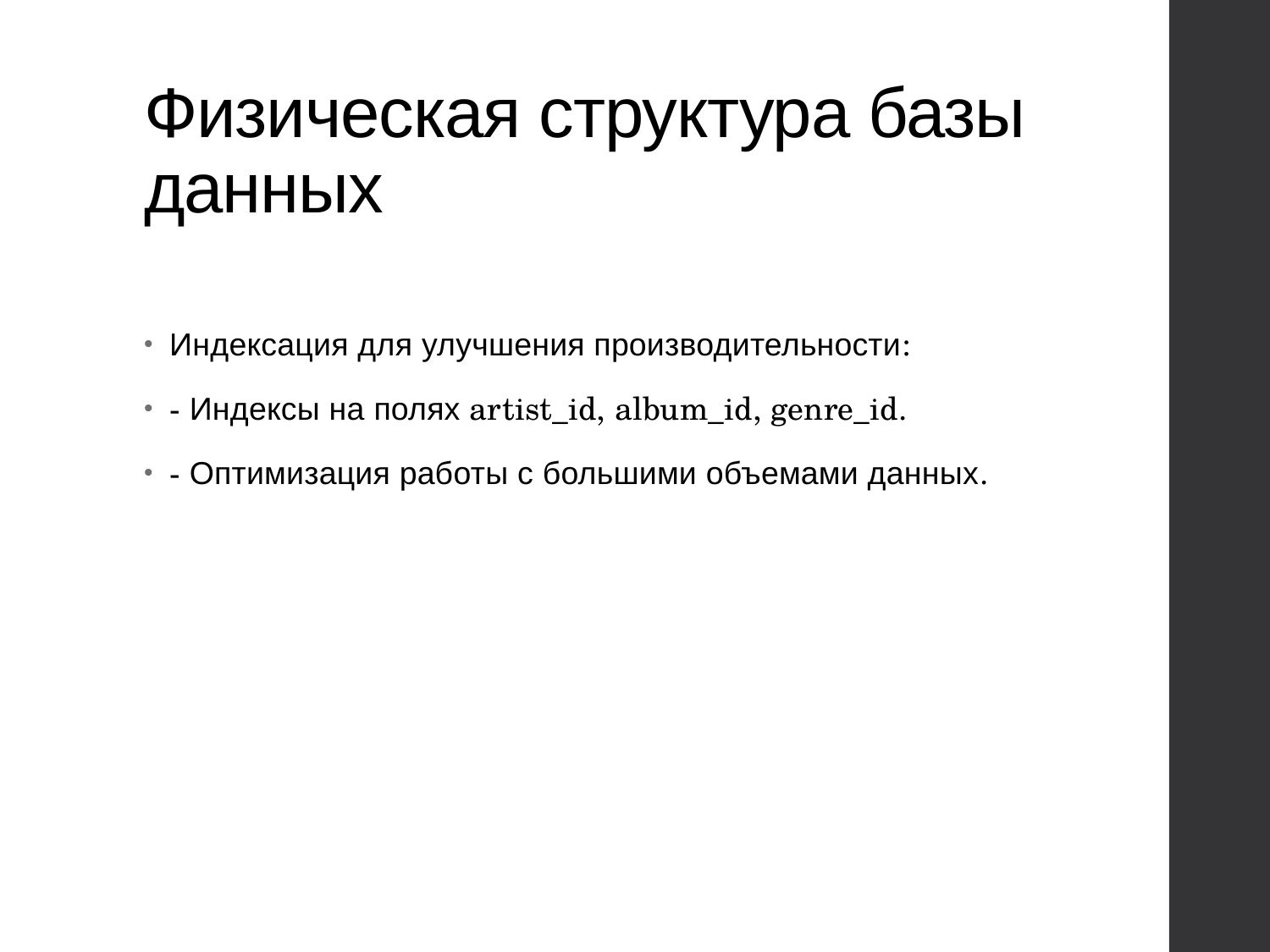

# Физическая структура базы данных

Индексация для улучшения производительности:
- Индексы на полях artist_id, album_id, genre_id.
- Оптимизация работы с большими объемами данных.